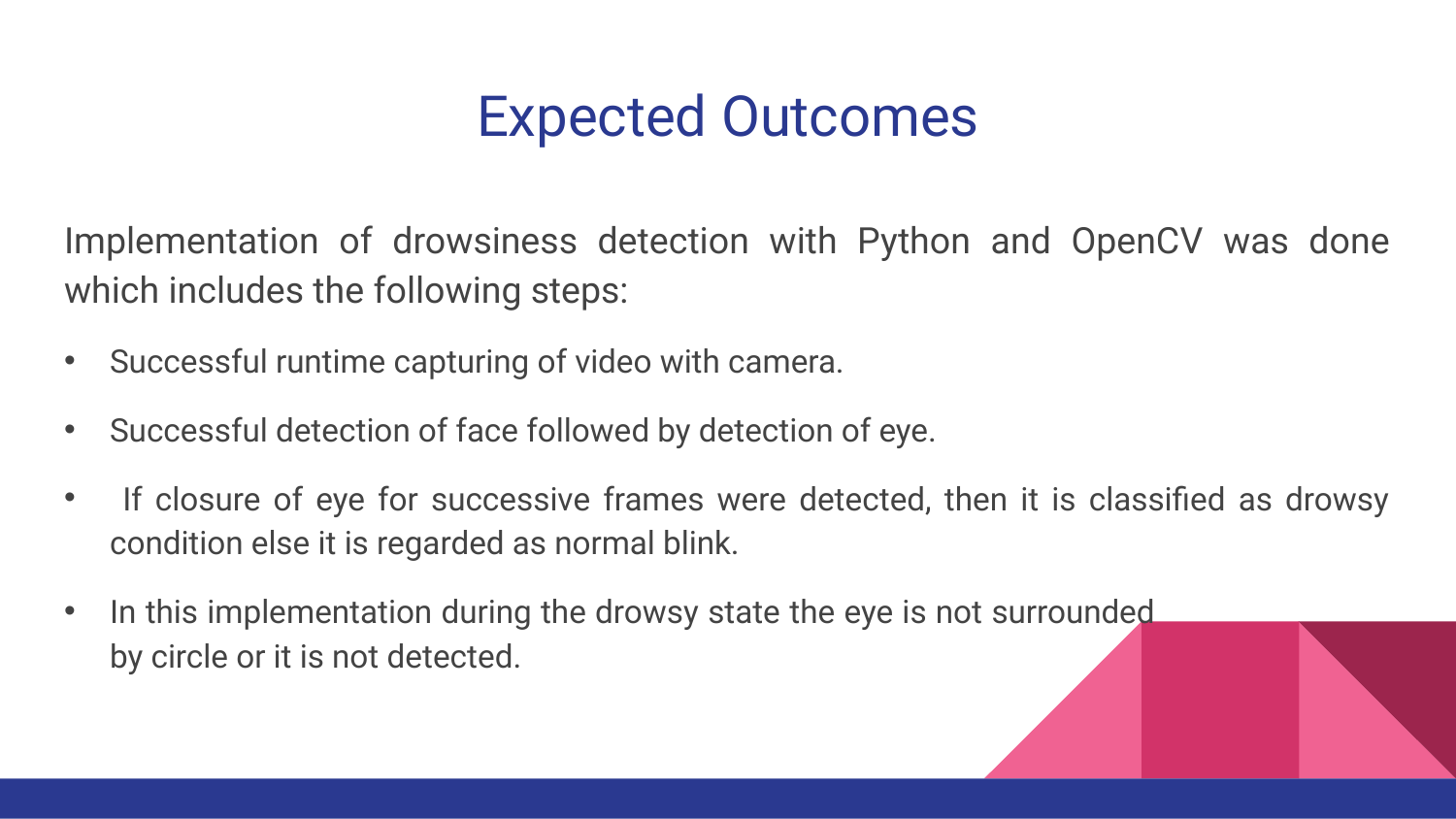

# Expected Outcomes
Implementation of drowsiness detection with Python and OpenCV was done which includes the following steps:
Successful runtime capturing of video with camera.
Successful detection of face followed by detection of eye.
 If closure of eye for successive frames were detected, then it is classified as drowsy condition else it is regarded as normal blink.
In this implementation during the drowsy state the eye is not surrounded                           by circle or it is not detected.